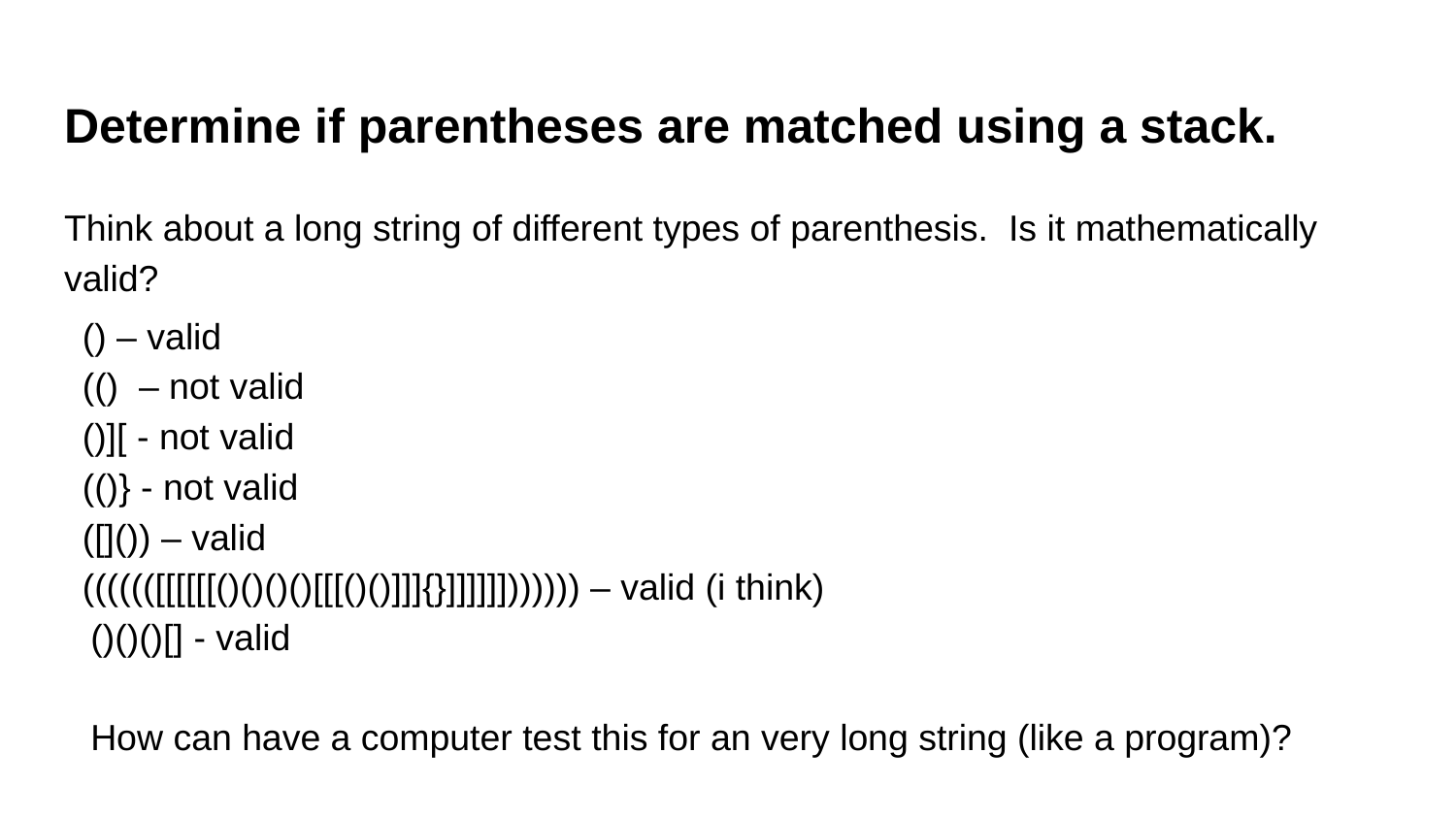

# Determine if parentheses are matched using a stack.
Think about a long string of different types of parenthesis.  Is it mathematically valid?
() – valid
(()  – not valid
()][ - not valid
(()} - not valid
([]()) – valid
(((((([[[[[[()()()()[[[()()]]]{}]]]]]])))))) – valid (i think)
()()()[] - valid

How can have a computer test this for an very long string (like a program)?